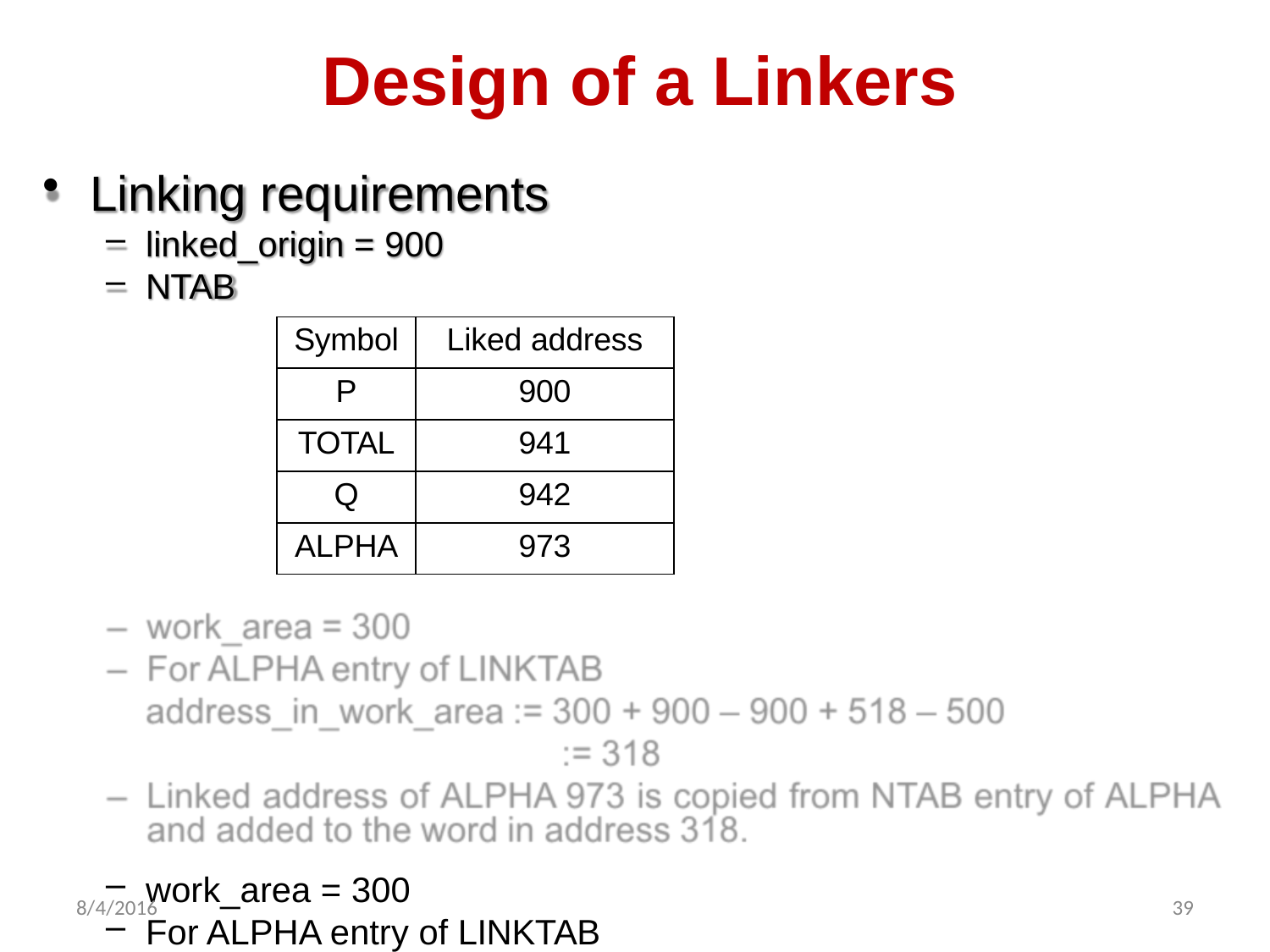

# Design of a Linkers

Linking requirements
linked_origin = 900
NTAB
| Symbol | Liked address |
| --- | --- |
| P | 900 |
| TOTAL | 941 |
| Q | 942 |
| ALPHA | 973 |

work_area = 300
For ALPHA entry of LINKTAB
address_in_work_area := 300 + 900 – 900 + 518 – 500
:= 318
Linked address of ALPHA 973 is copied from NTAB entry of ALPHA
and added to the word in address 318.
8/4/2016

39